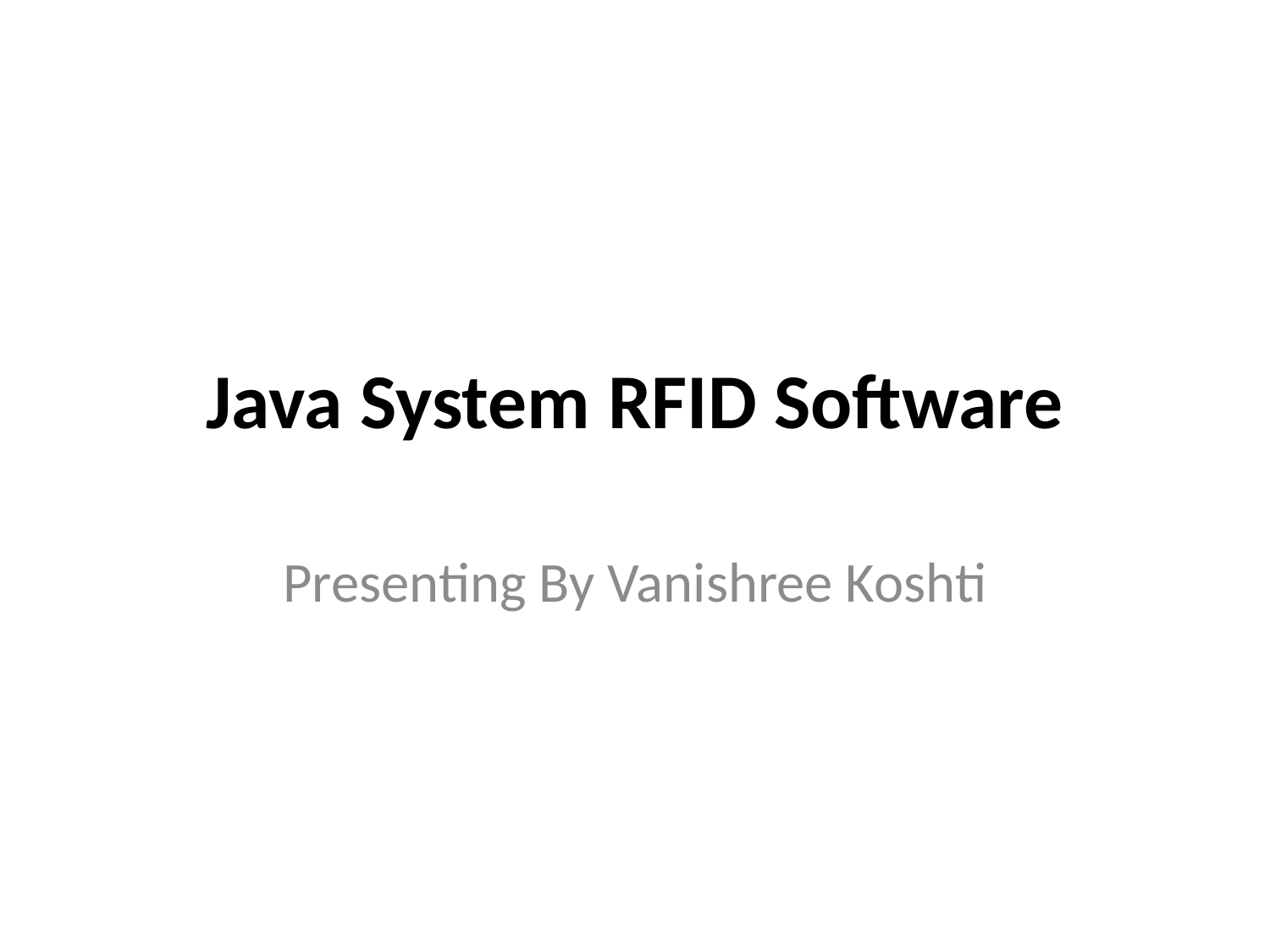

# Java System RFID Software
Presenting By Vanishree Koshti